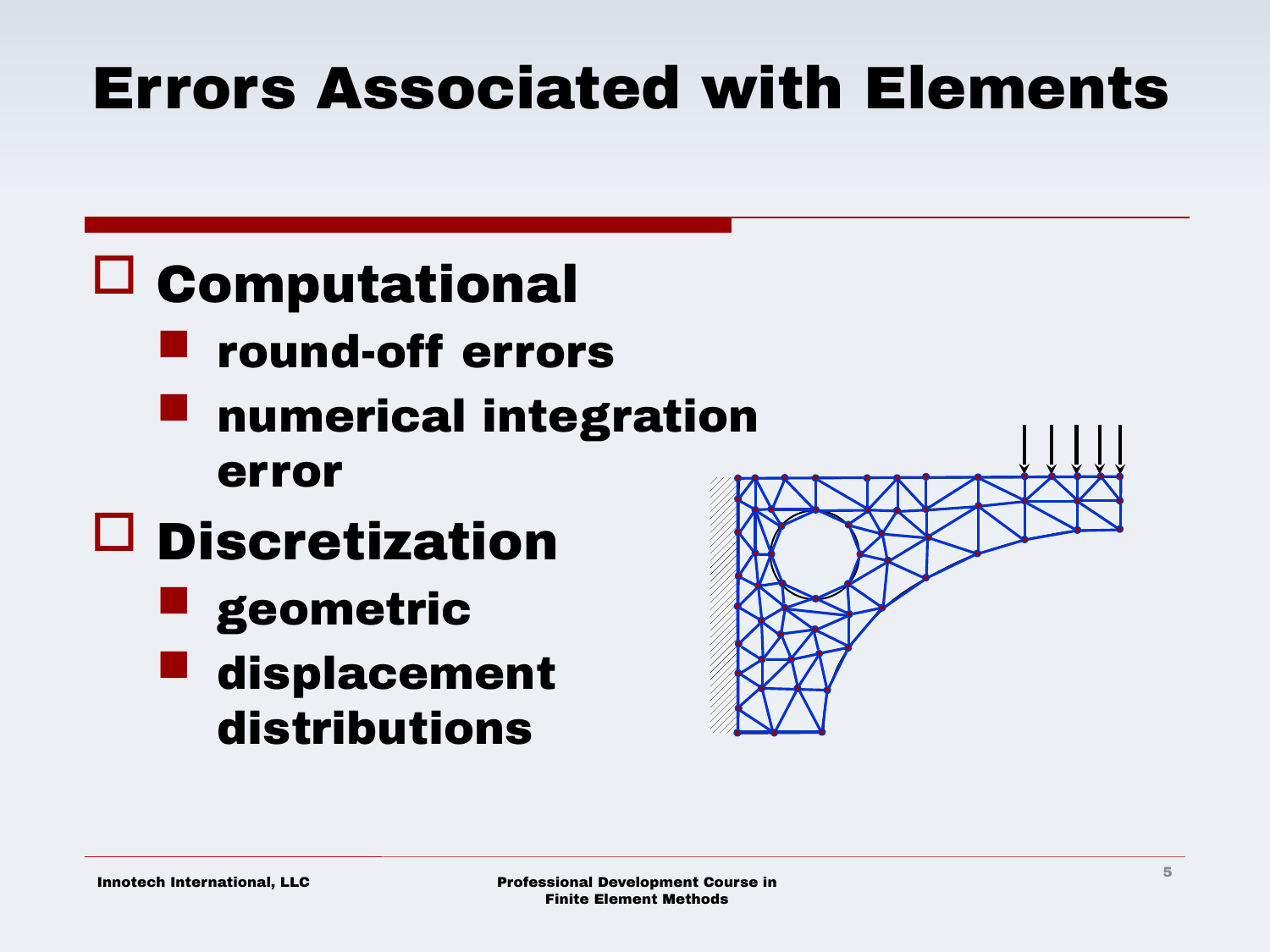

# Errors Associated with Elements
Computational
round-off errors
numerical integration error
Discretization
geometric
displacement
distributions

5